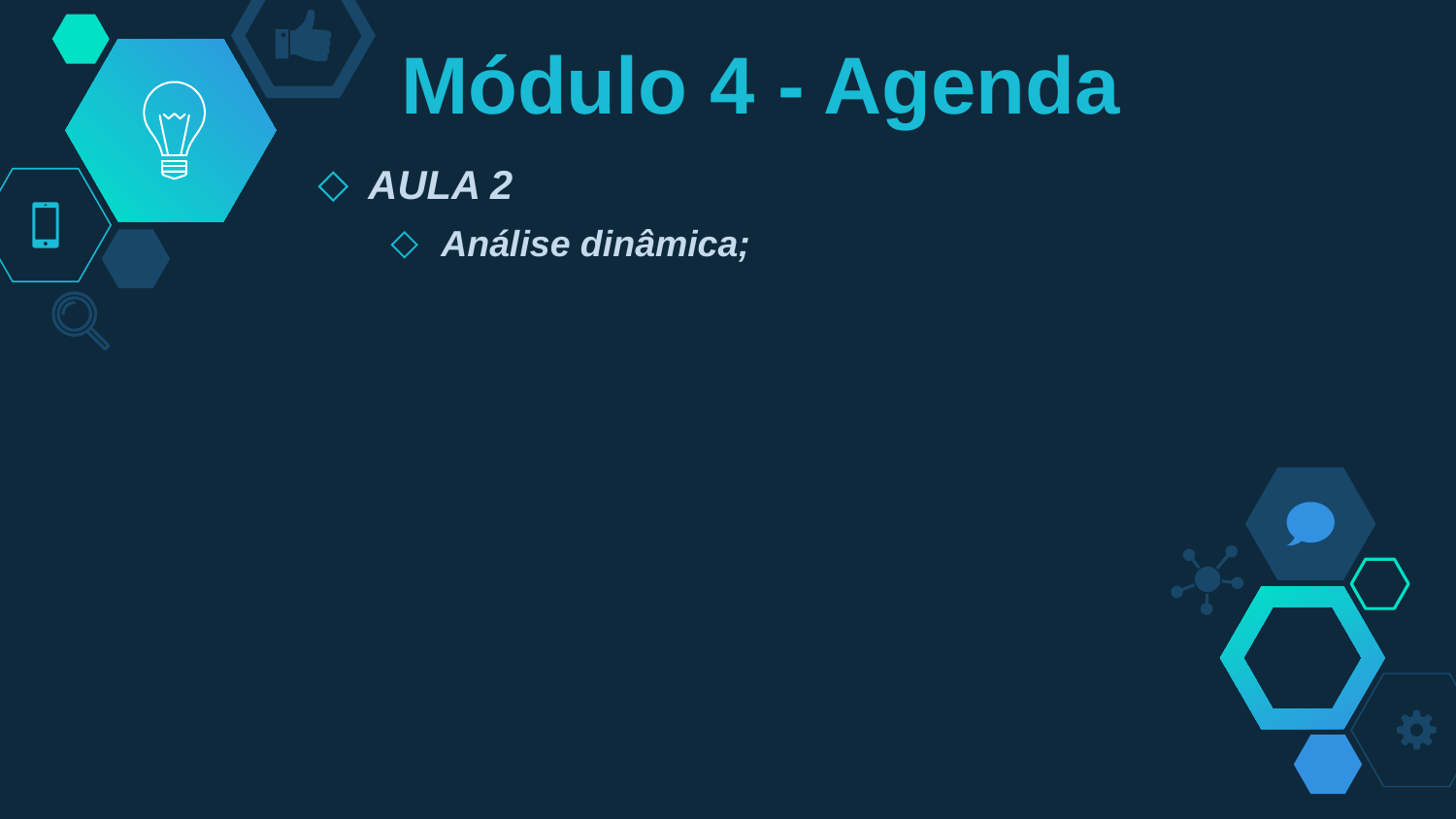

# Módulo 4 - Agenda
AULA 2
Análise dinâmica;